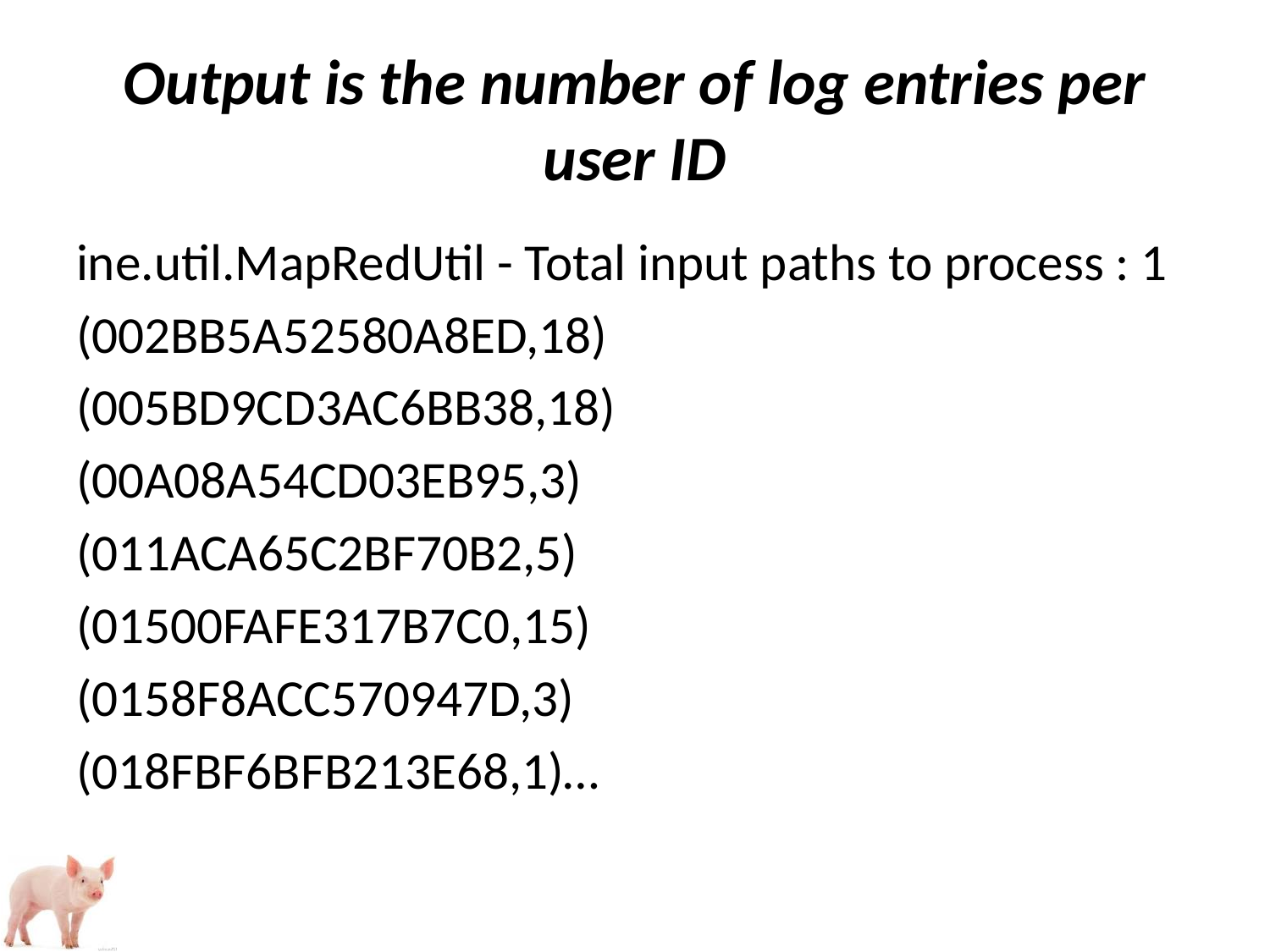

# Output is the number of log entries per user ID
ine.util.MapRedUtil - Total input paths to process : 1
(002BB5A52580A8ED,18)
(005BD9CD3AC6BB38,18)
(00A08A54CD03EB95,3)
(011ACA65C2BF70B2,5)
(01500FAFE317B7C0,15)
(0158F8ACC570947D,3)
(018FBF6BFB213E68,1)…